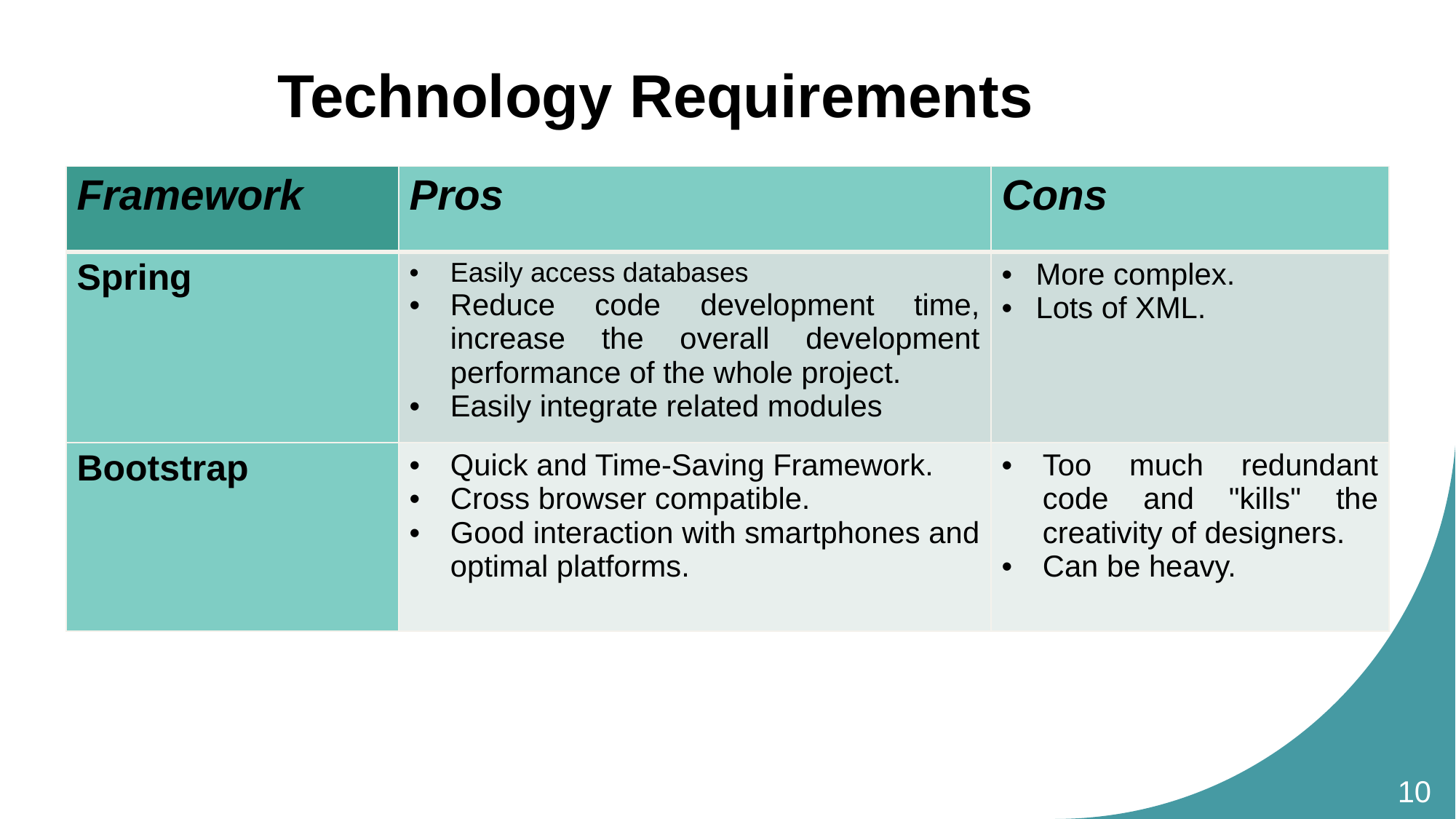

Technology Requirements
| Framework | Pros | Cons |
| --- | --- | --- |
| Spring | Easily access databases Reduce code development time, increase the overall development performance of the whole project. Easily integrate related modules | More complex. Lots of XML. |
| Bootstrap | Quick and Time-Saving Framework. Cross browser compatible. Good interaction with smartphones and optimal platforms. | Too much redundant code and "kills" the creativity of designers. Can be heavy. |
10